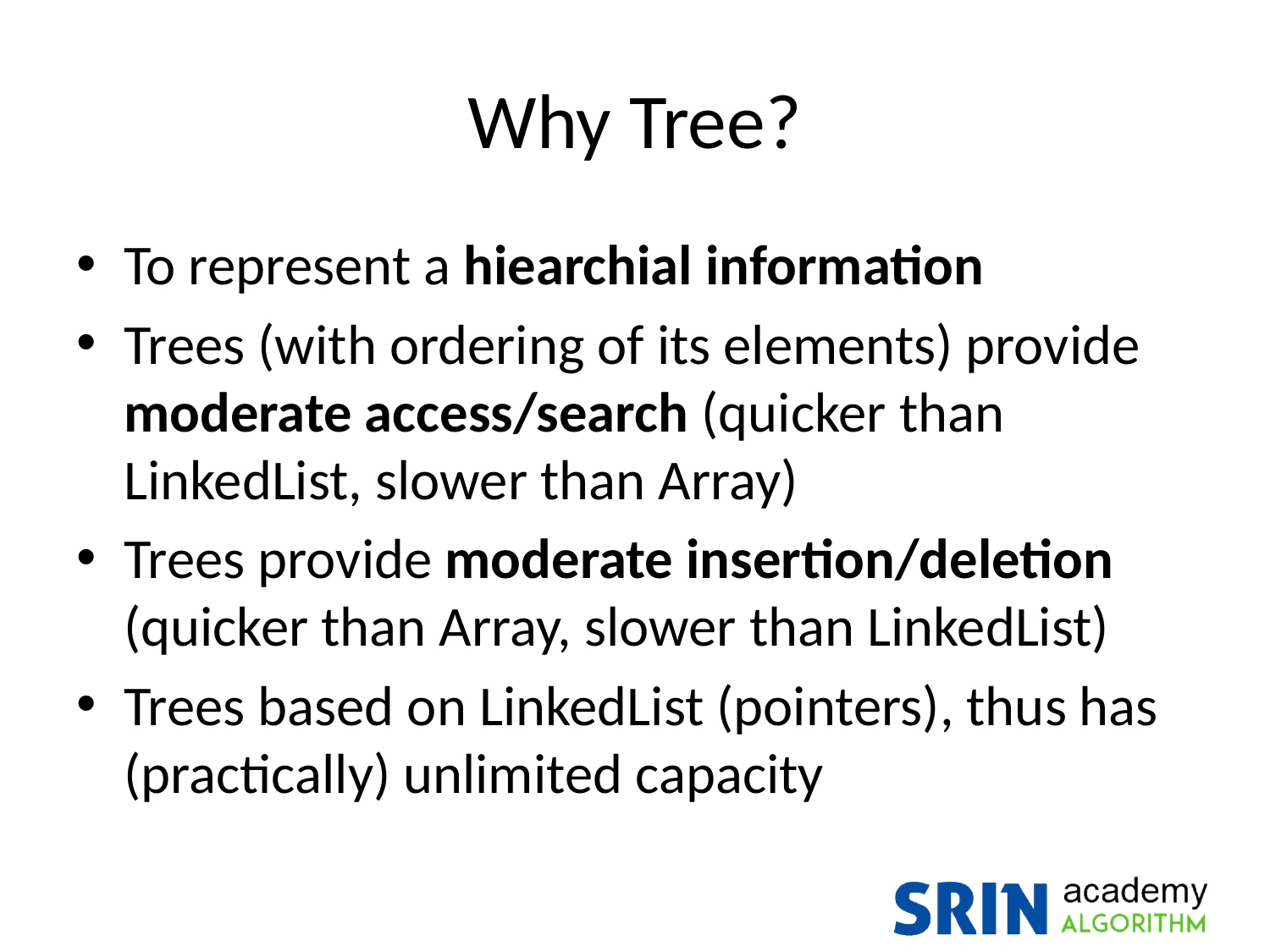

# Why Tree?
To represent a hiearchial information
Trees (with ordering of its elements) provide moderate access/search (quicker than LinkedList, slower than Array)
Trees provide moderate insertion/deletion (quicker than Array, slower than LinkedList)
Trees based on LinkedList (pointers), thus has (practically) unlimited capacity